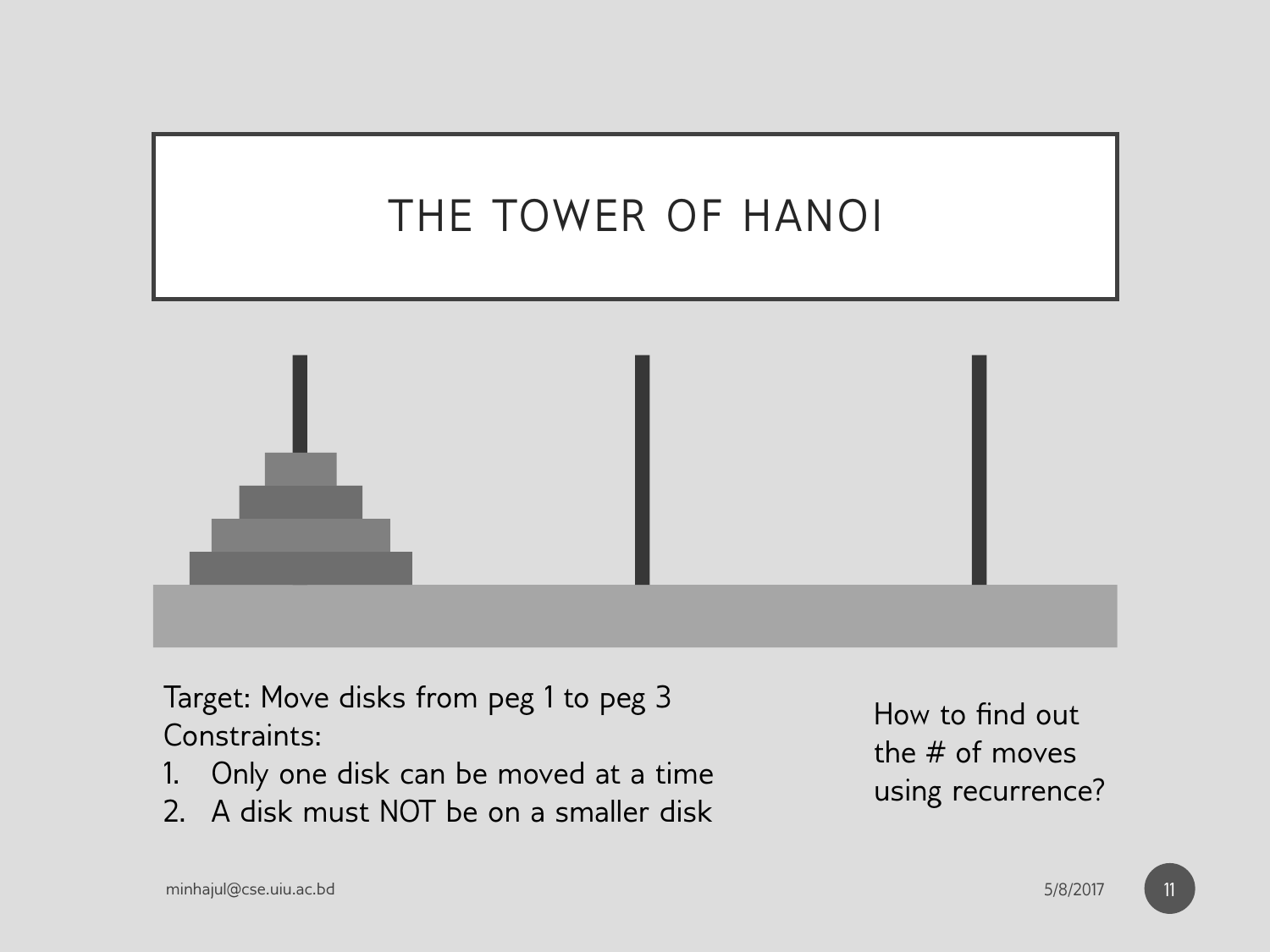

# The tower of hanoi

Target: Move disks from peg 1 to peg 3
Constraints:
Only one disk can be moved at a time
A disk must NOT be on a smaller disk
How to find out
the # of moves
using recurrence?
11
minhajul@cse.uiu.ac.bd
5/8/2017